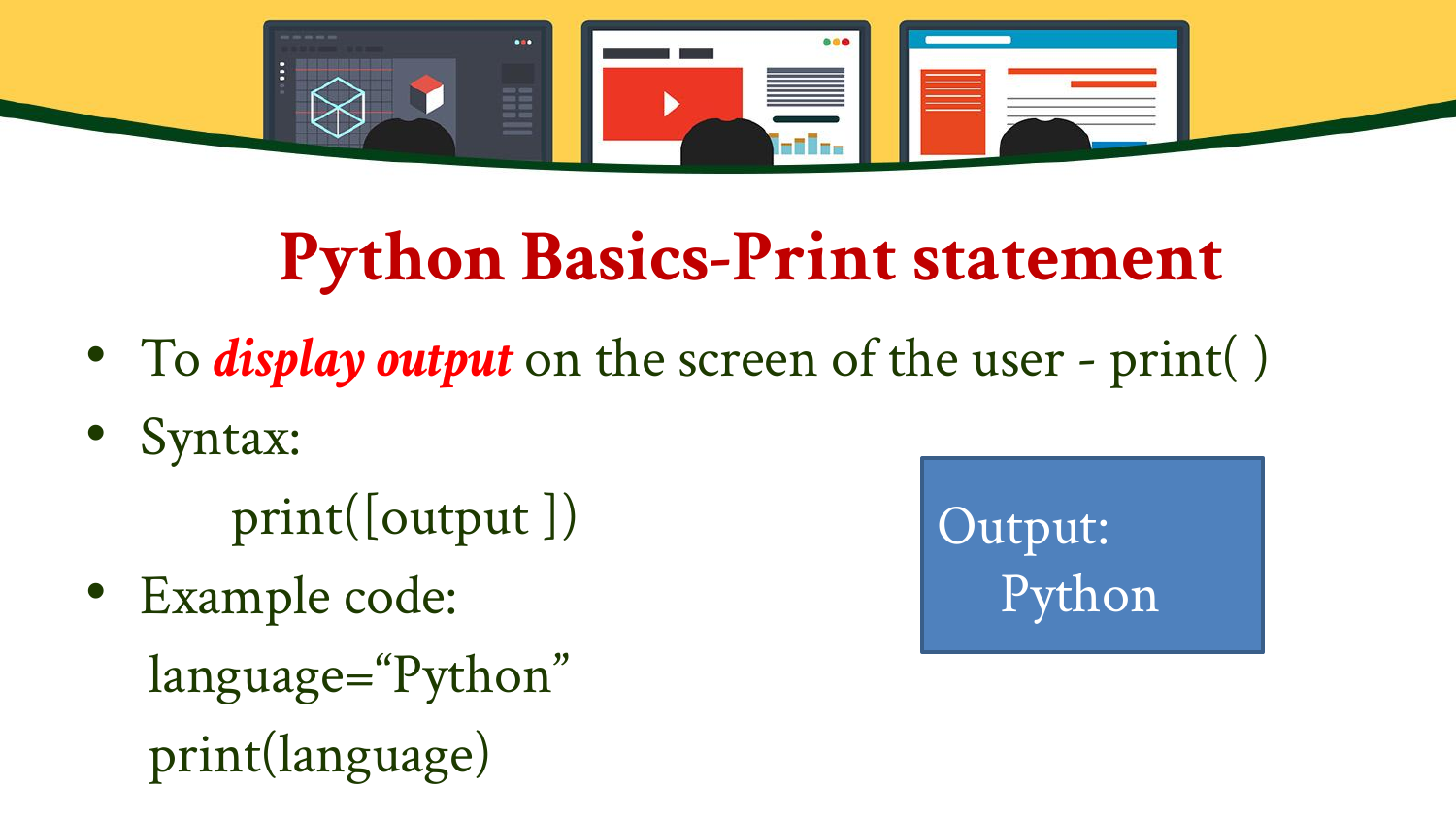

Python Basics-Print statement
To display output on the screen of the user - print( )
Syntax:
	print([output ])
Example code:
     language=“Python”
     print(language)
Output:
     Python